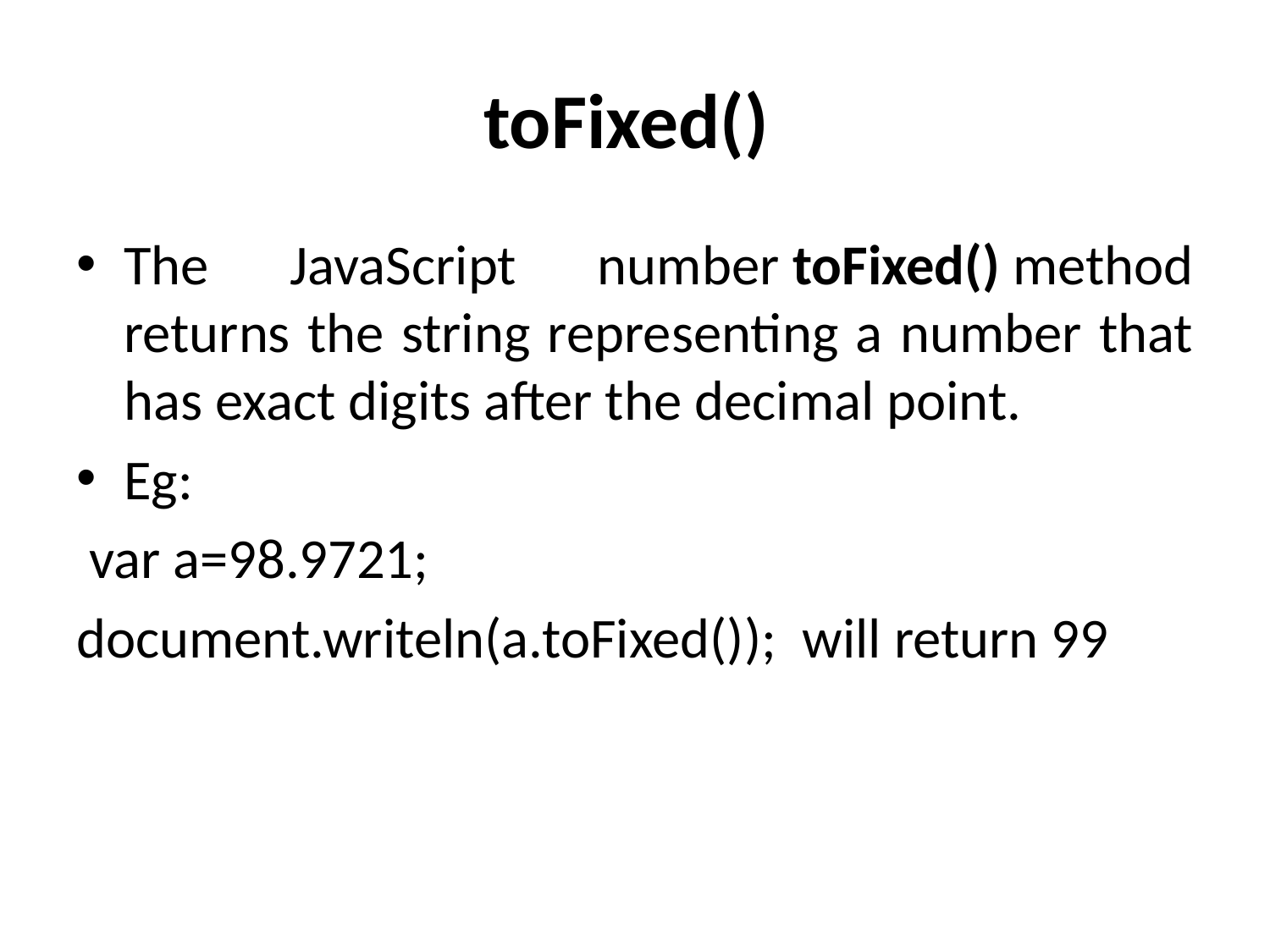

# toFixed()
The JavaScript number toFixed() method returns the string representing a number that has exact digits after the decimal point.
Eg:
 var a=98.9721;
document.writeln(a.toFixed());  will return 99